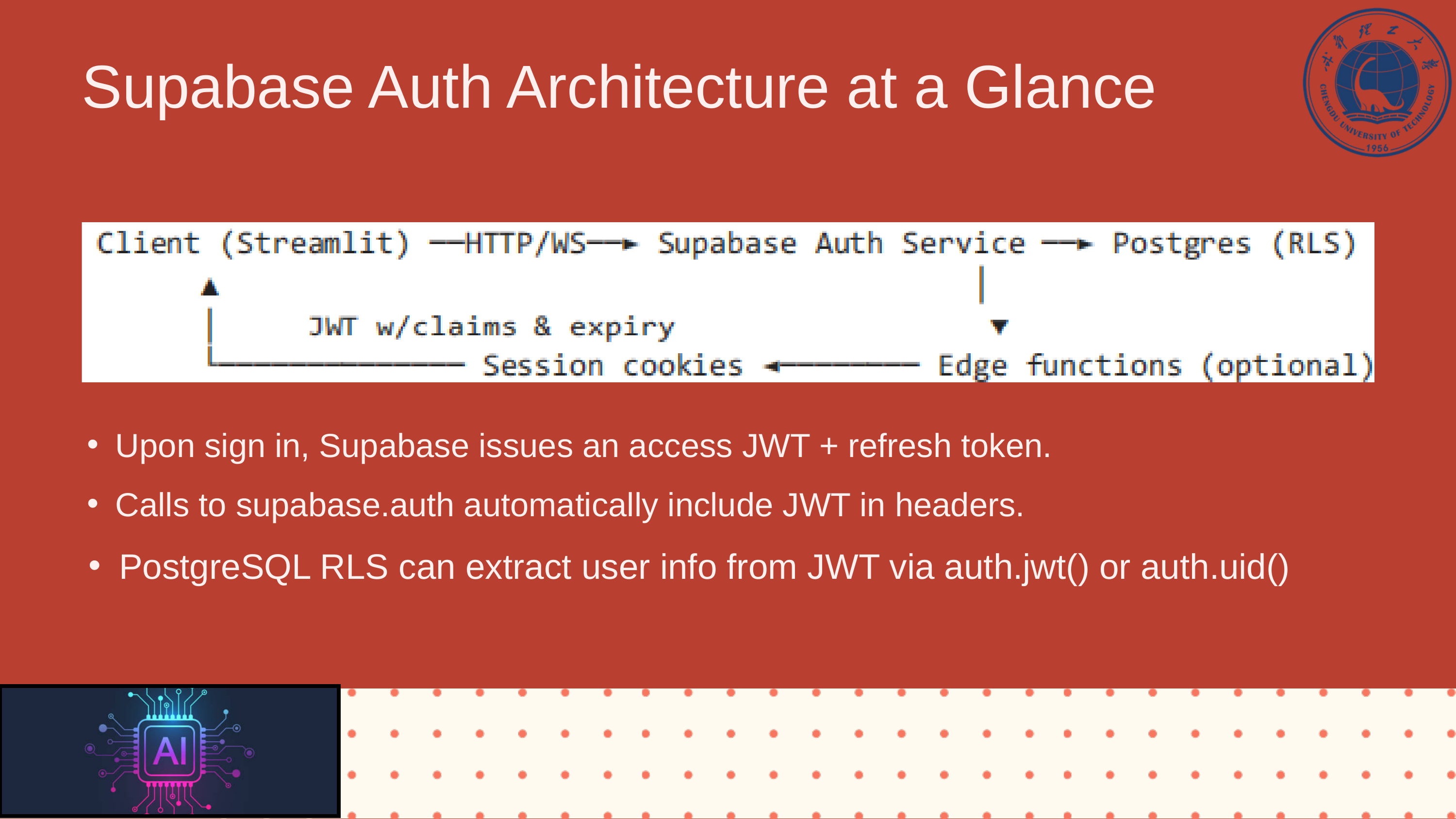

Supabase Auth Architecture at a Glance

Upon sign in, Supabase issues an access JWT + refresh token.
Calls to supabase.auth automatically include JWT in headers.
PostgreSQL RLS can extract user info from JWT via auth.jwt() or auth.uid()